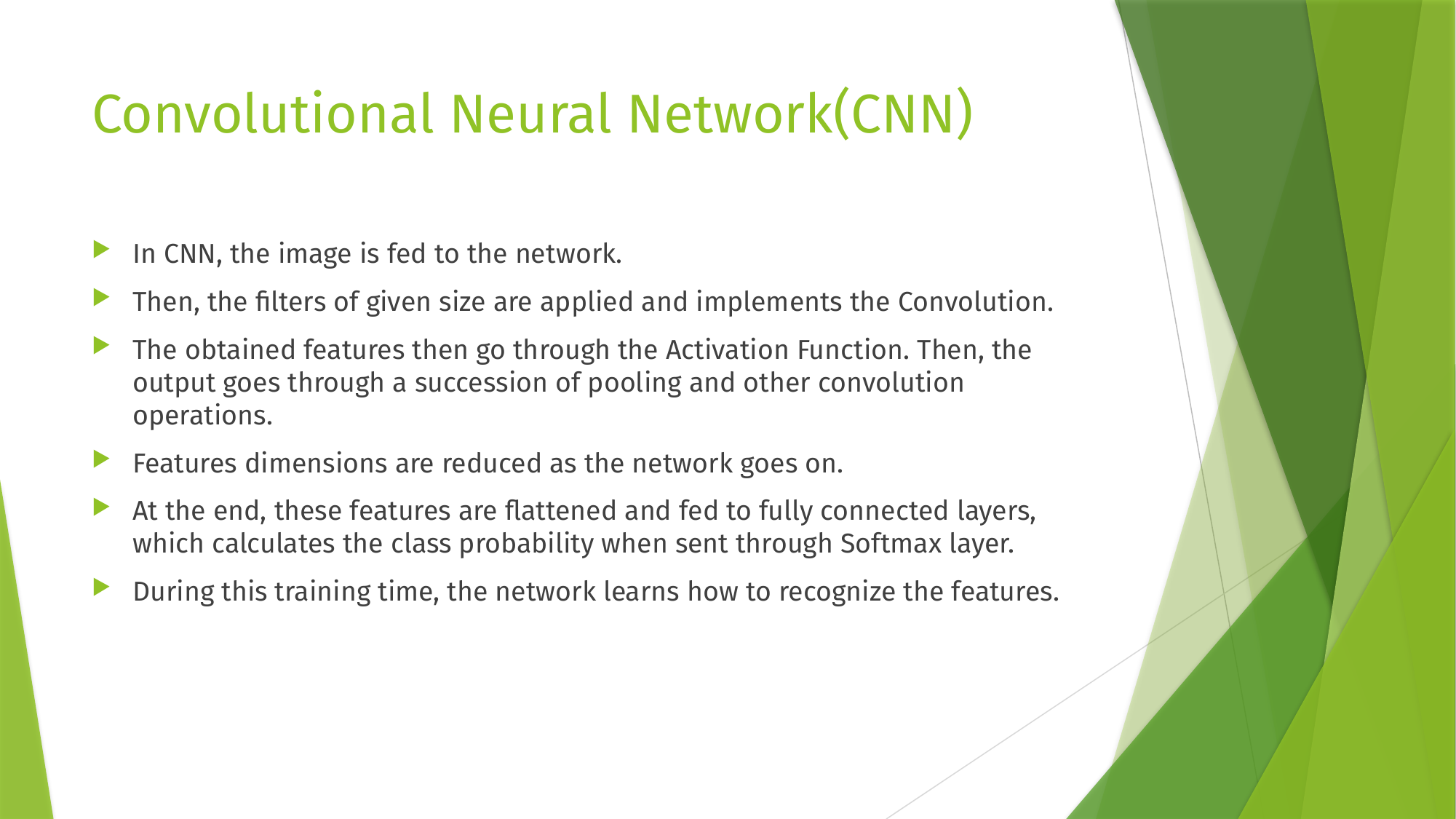

# Convolutional Neural Network(CNN)
In CNN, the image is fed to the network.
Then, the filters of given size are applied and implements the Convolution.
The obtained features then go through the Activation Function. Then, the output goes through a succession of pooling and other convolution operations.
Features dimensions are reduced as the network goes on.
At the end, these features are flattened and fed to fully connected layers, which calculates the class probability when sent through Softmax layer.
During this training time, the network learns how to recognize the features.